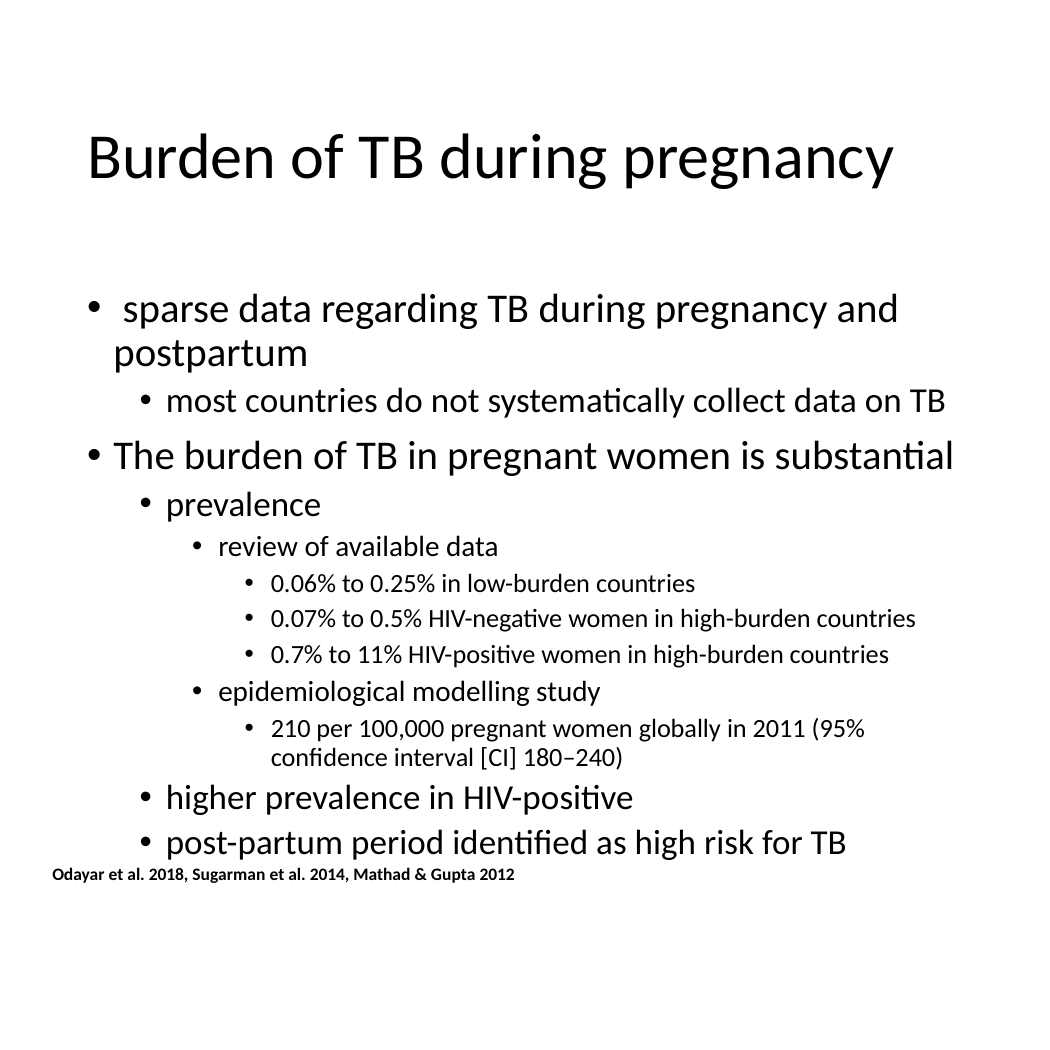

# Burden of TB during pregnancy
 sparse data regarding TB during pregnancy and postpartum
most countries do not systematically collect data on TB
The burden of TB in pregnant women is substantial
prevalence
review of available data
0.06% to 0.25% in low-burden countries
0.07% to 0.5% HIV-negative women in high-burden countries
0.7% to 11% HIV-positive women in high-burden countries
epidemiological modelling study
210 per 100,000 pregnant women globally in 2011 (95% confidence interval [CI] 180–240)
higher prevalence in HIV-positive
post-partum period identified as high risk for TB
Odayar et al. 2018, Sugarman et al. 2014, Mathad & Gupta 2012